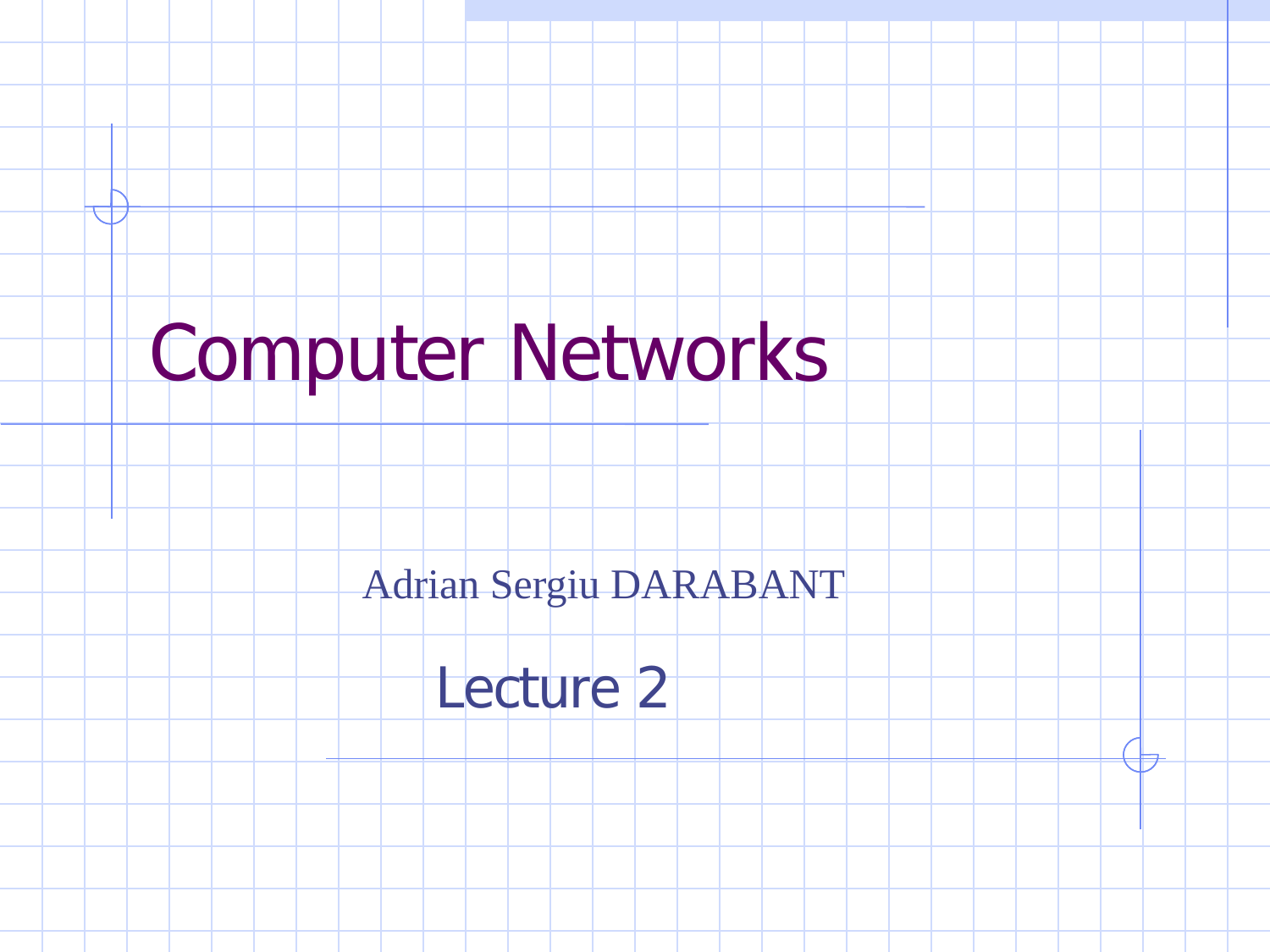

# Computer Networks
Adrian Sergiu DARABANT
Lecture 2